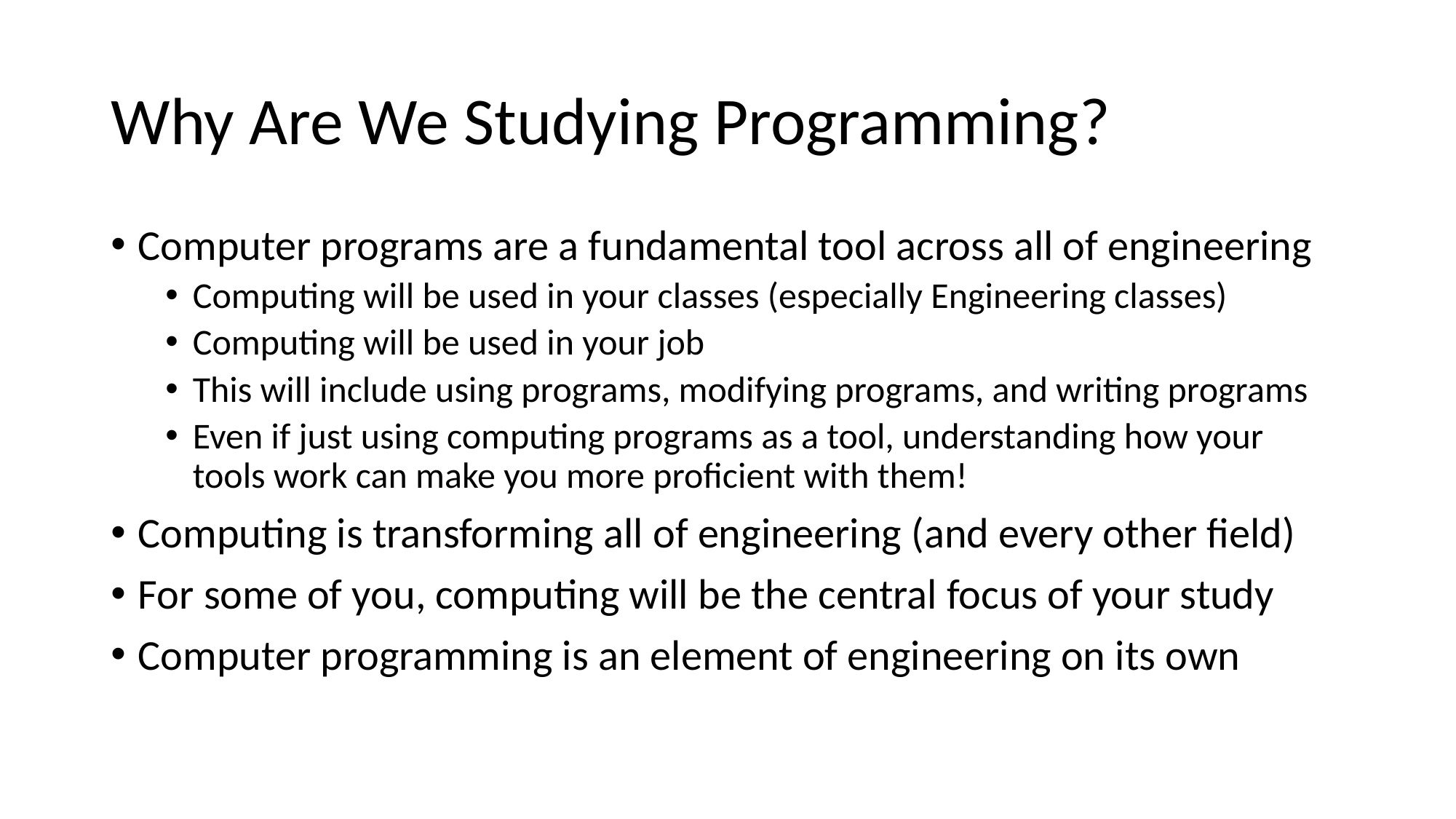

# Why Are We Studying Programming?
Computer programs are a fundamental tool across all of engineering
Computing will be used in your classes (especially Engineering classes)
Computing will be used in your job
This will include using programs, modifying programs, and writing programs
Even if just using computing programs as a tool, understanding how your tools work can make you more proficient with them!
Computing is transforming all of engineering (and every other field)
For some of you, computing will be the central focus of your study
Computer programming is an element of engineering on its own